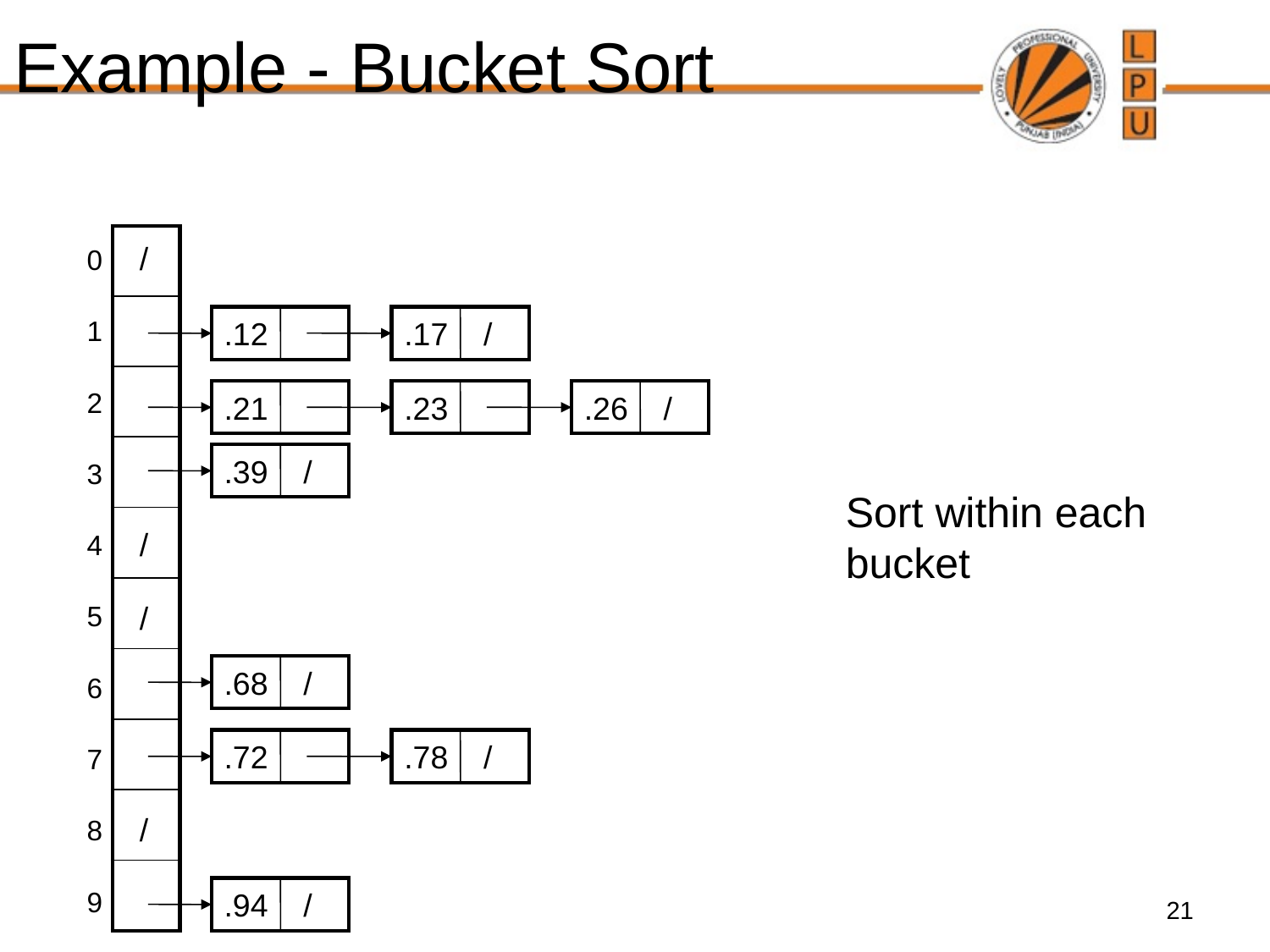

# Example - Bucket Sort
|  |
| --- |
|  |
|  |
|  |
|  |
|  |
|  |
|  |
|  |
|  |
/
/
/
/
0
.12

.17    /

1
2
.21

.23

.26    /

.39    /

3
Sort within each
bucket
4
5
.68    /

6
.72

.78    /

7
8
9
.94    /

21